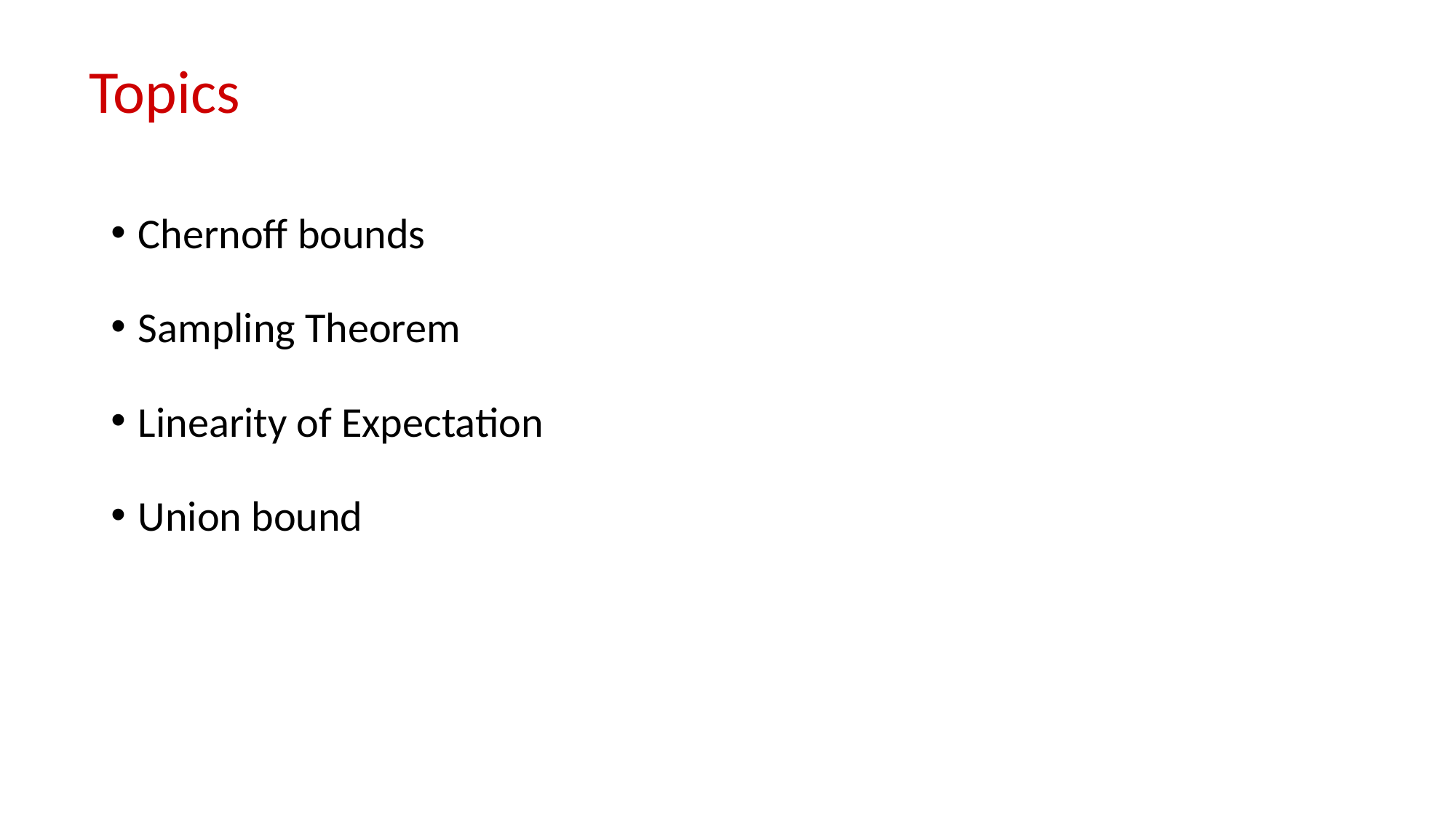

# Topics
Chernoff bounds
Sampling Theorem
Linearity of Expectation
Union bound